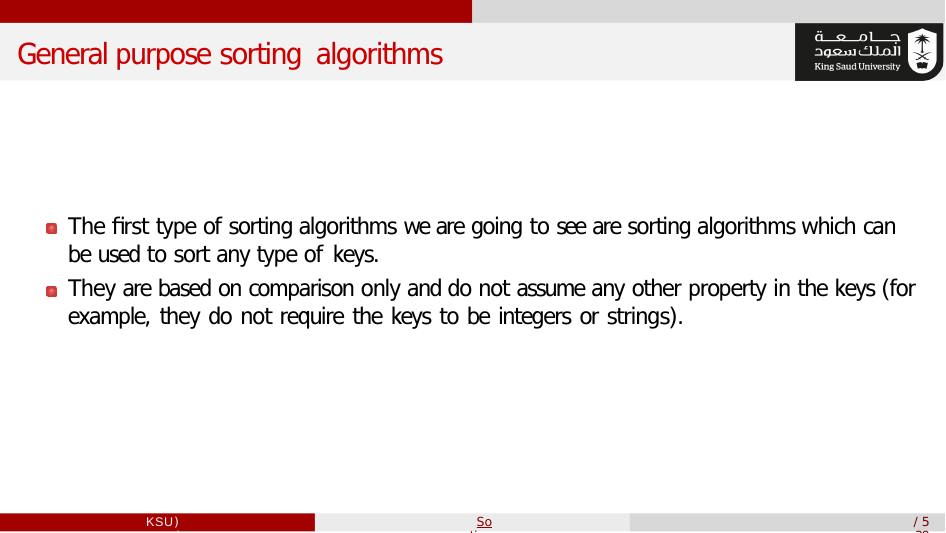

General purpose sorting algorithms
The first type of sorting algorithms we are going to see are sorting algorithms which can  be used to sort any type of keys.
They are based on comparison only and do not assume any other property in the keys (for  example, they do not require the keys to be integers or strings).

(KSU)
Sorting
5 / 39